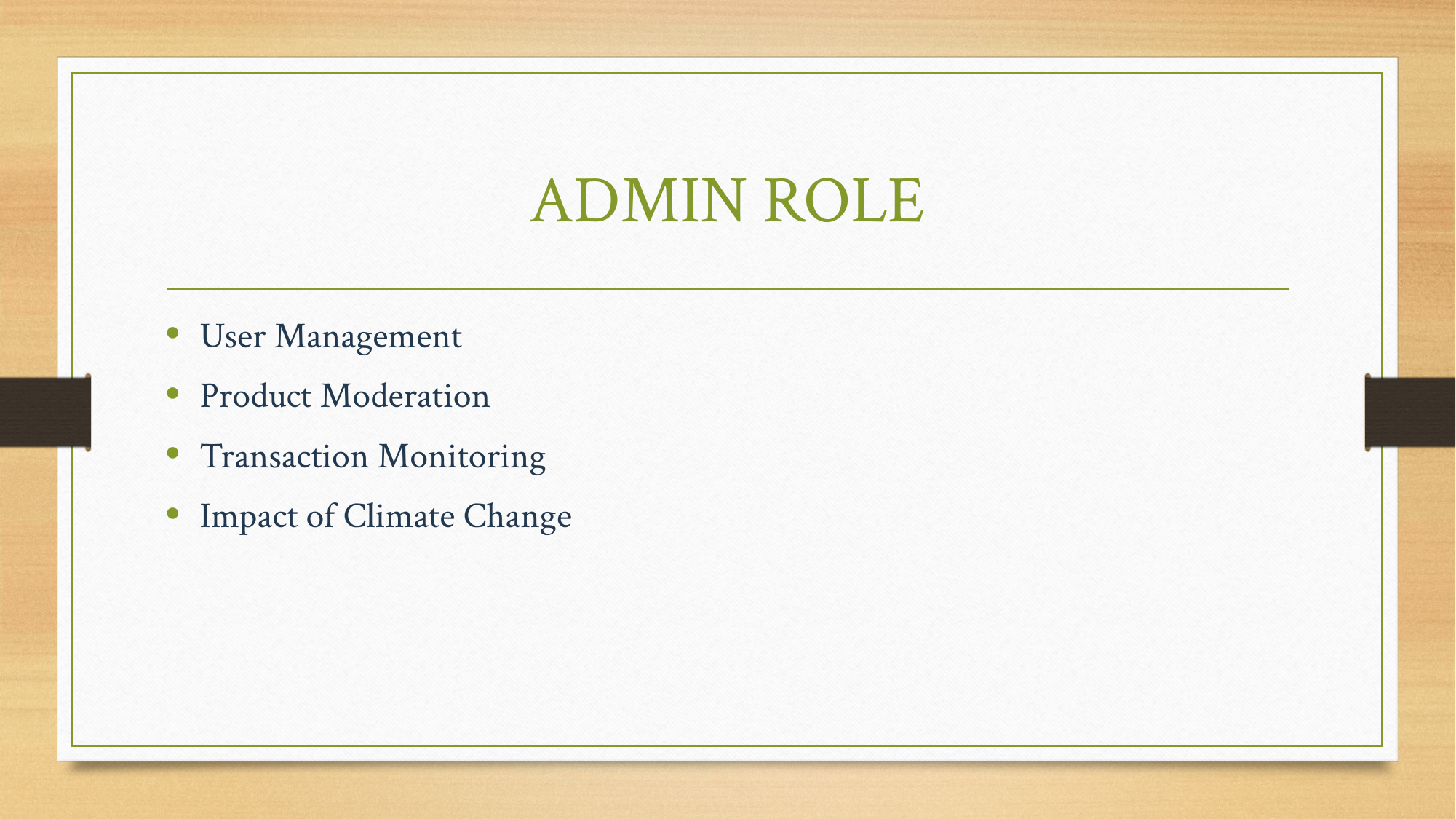

# ADMIN ROLE
User Management
Product Moderation
Transaction Monitoring
Impact of Climate Change